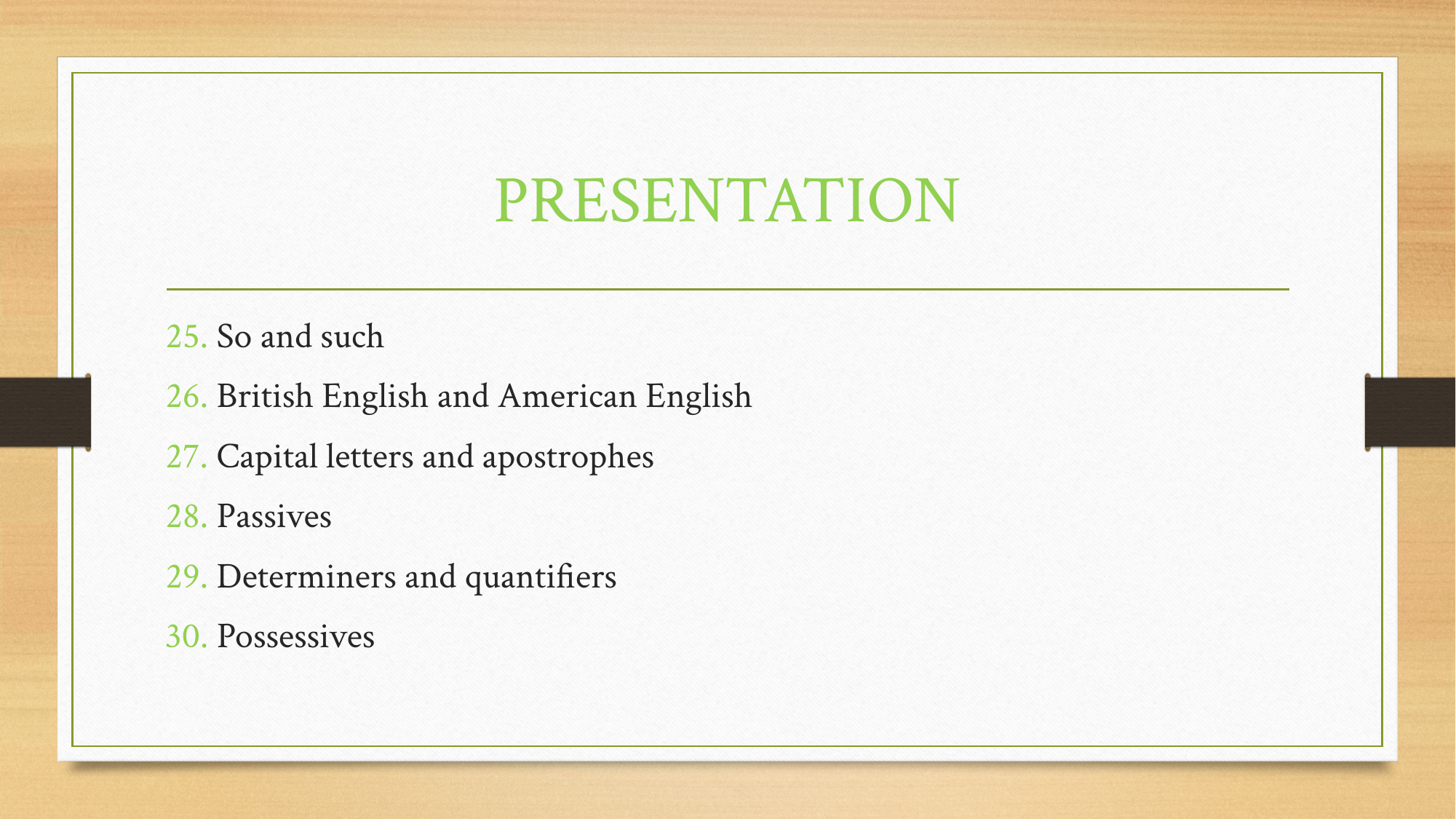

# PRESENTATION
25. So and such
26. British English and American English
27. Capital letters and apostrophes
28. Passives
29. Determiners and quantifiers
30. Possessives